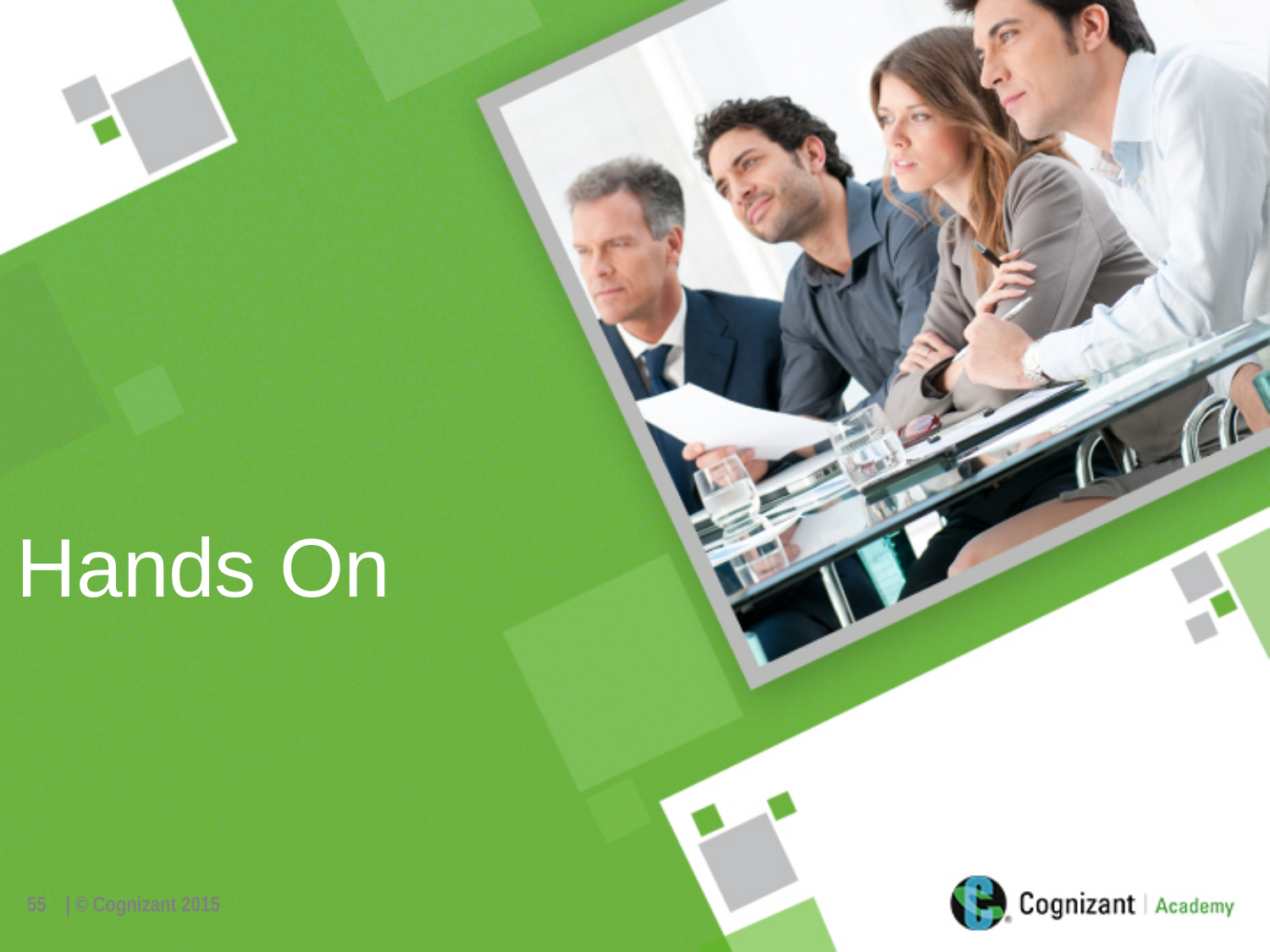

Hands On
55
| © Cognizant 2015